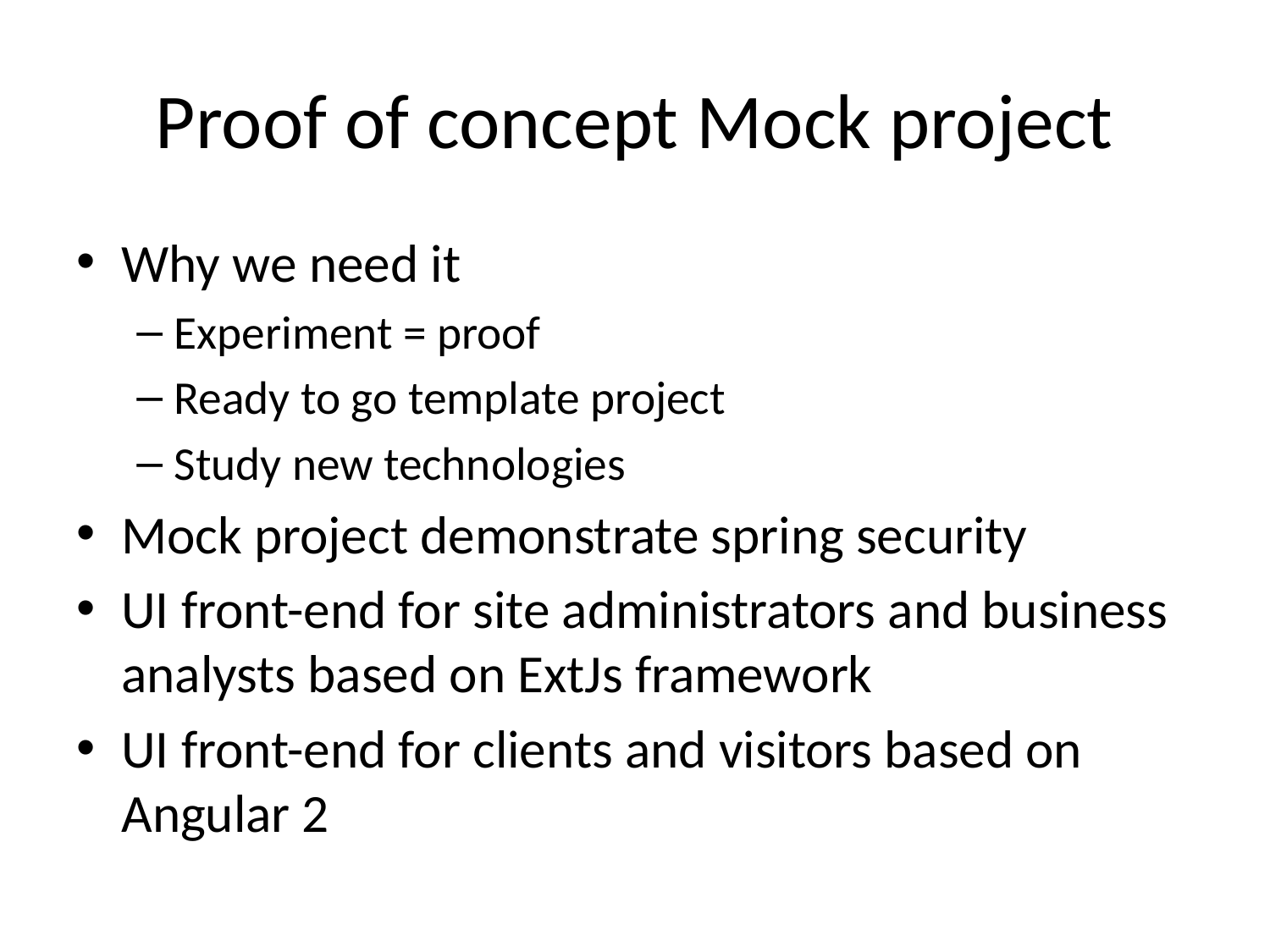

# Proof of concept Mock project
Why we need it
Experiment = proof
Ready to go template project
Study new technologies
Mock project demonstrate spring security
UI front-end for site administrators and business analysts based on ExtJs framework
UI front-end for clients and visitors based on Angular 2